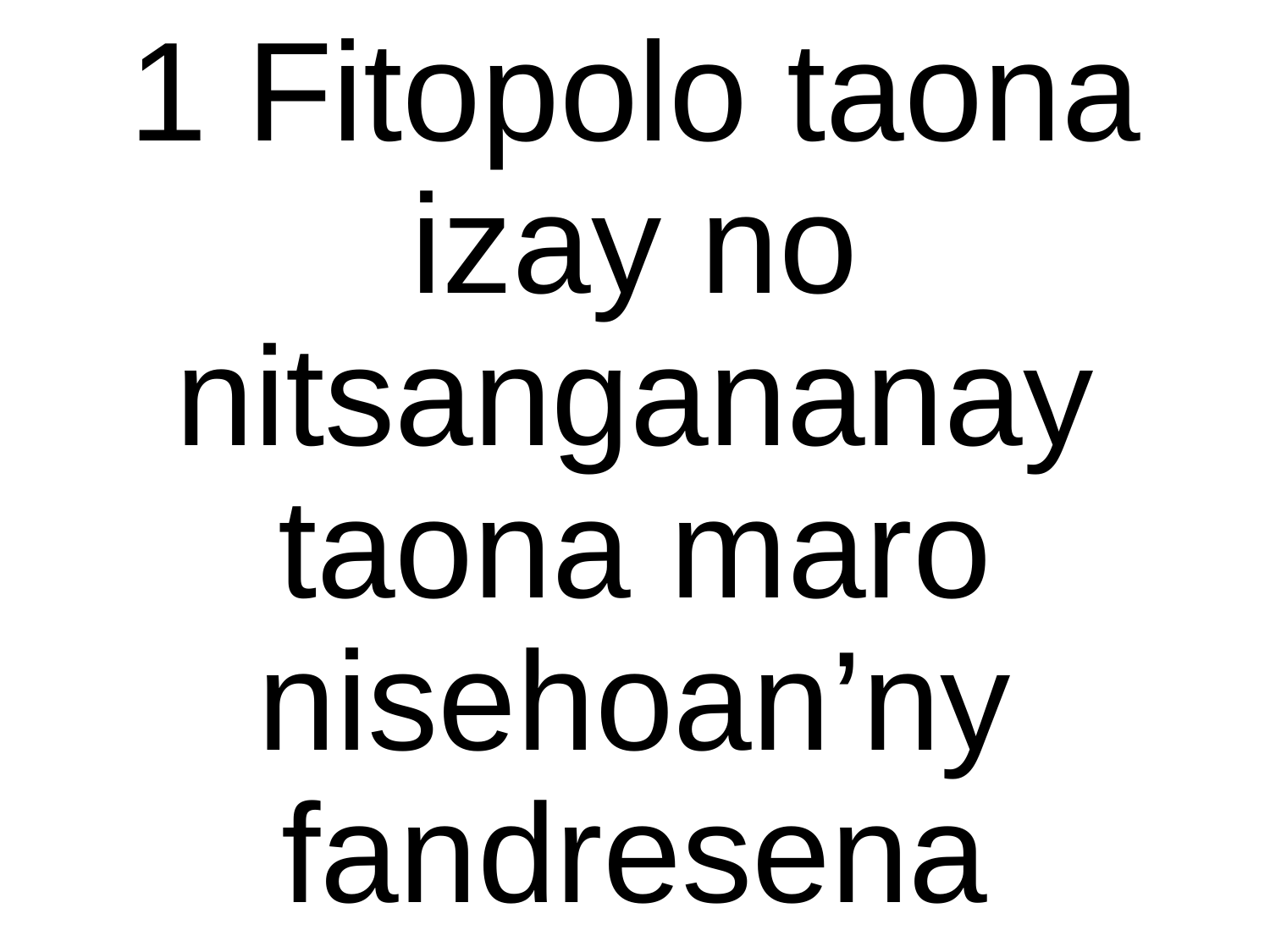

1 Fitopolo taona izay no nitsangananay taona maro nisehoan’ny fandresena